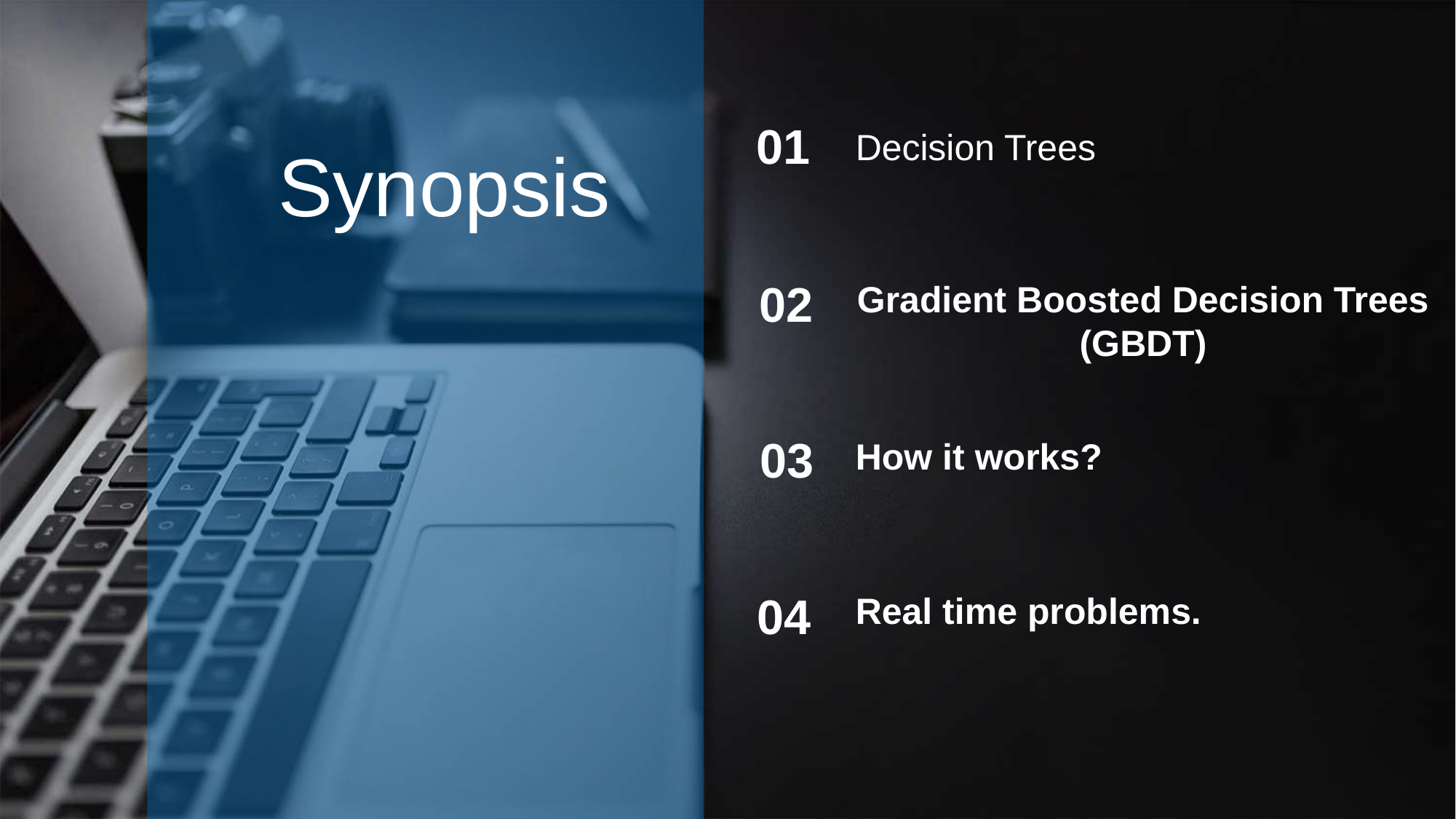

01
Decision Trees
Synopsis
02
Gradient Boosted Decision Trees (GBDT)

03
How it works?
04
Real time problems.